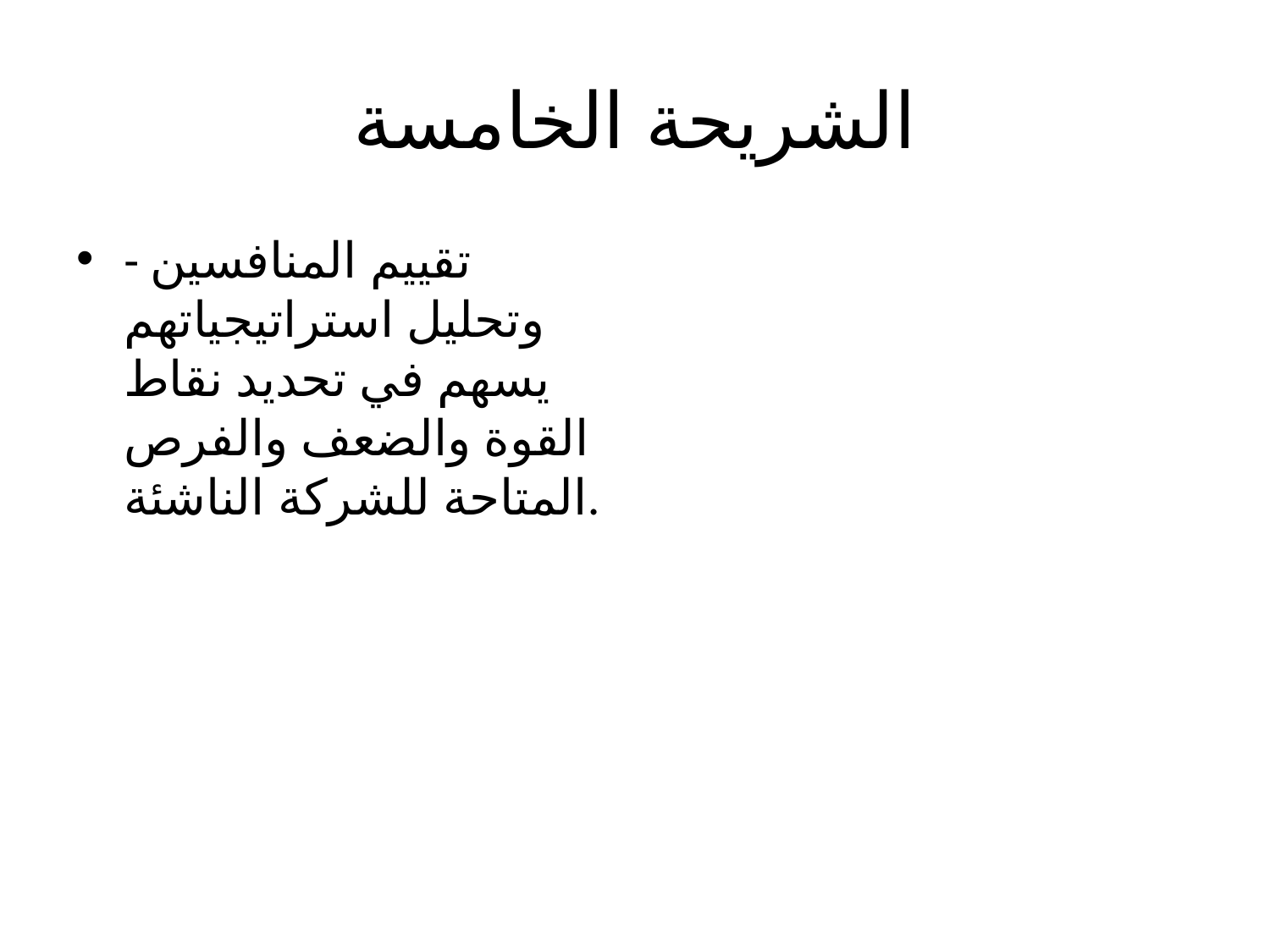

# الشريحة الخامسة
- تقييم المنافسين وتحليل استراتيجياتهم يسهم في تحديد نقاط القوة والضعف والفرص المتاحة للشركة الناشئة.